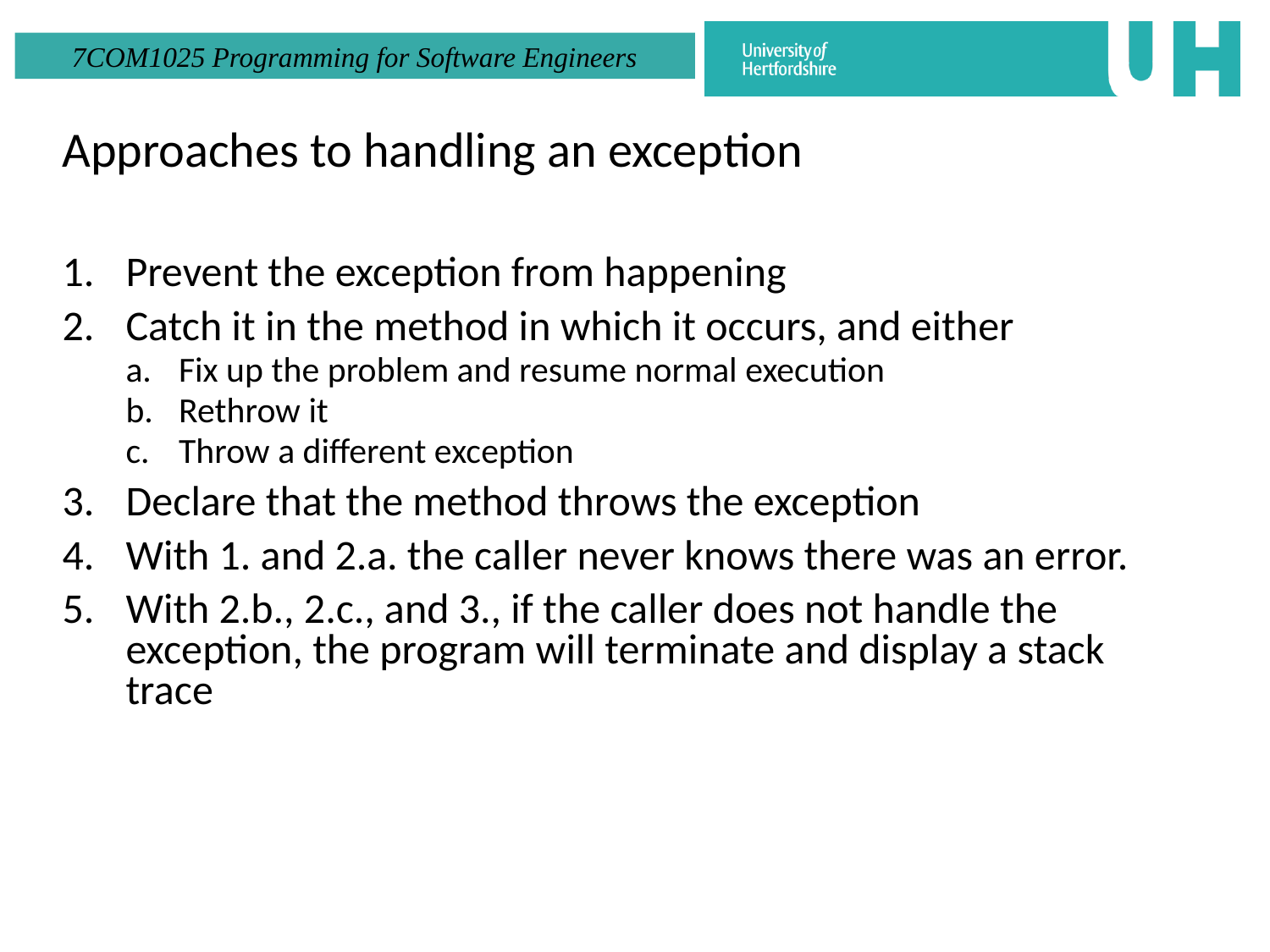

# Approaches to handling an exception
Prevent the exception from happening
Catch it in the method in which it occurs, and either
Fix up the problem and resume normal execution
Rethrow it
Throw a different exception
Declare that the method throws the exception
With 1. and 2.a. the caller never knows there was an error.
With 2.b., 2.c., and 3., if the caller does not handle the exception, the program will terminate and display a stack trace